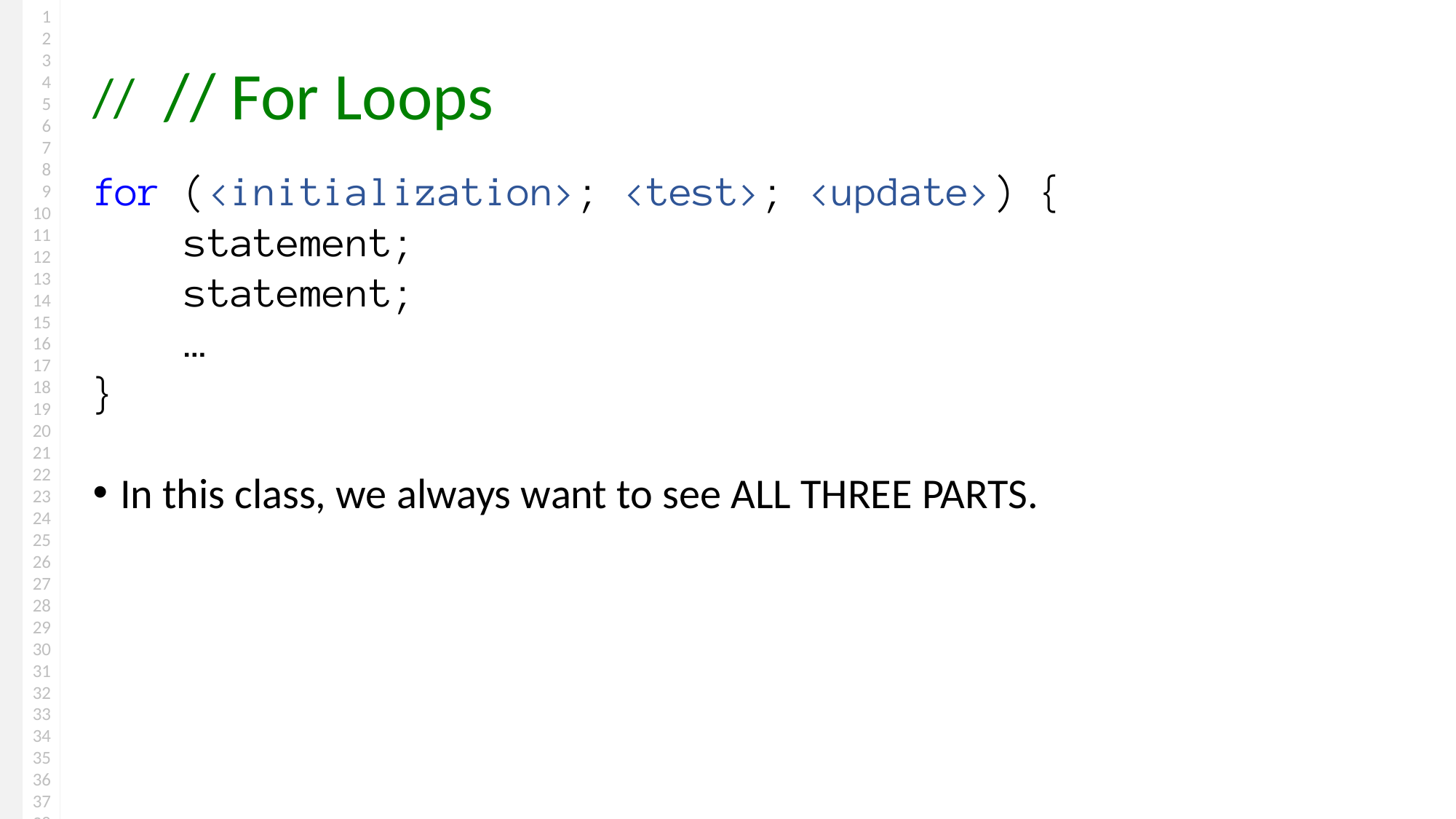

# // For Loops
for (<initialization>; <test>; <update>) {
    statement;
    statement;
    …
}

In this class, we always want to see ALL THREE PARTS.